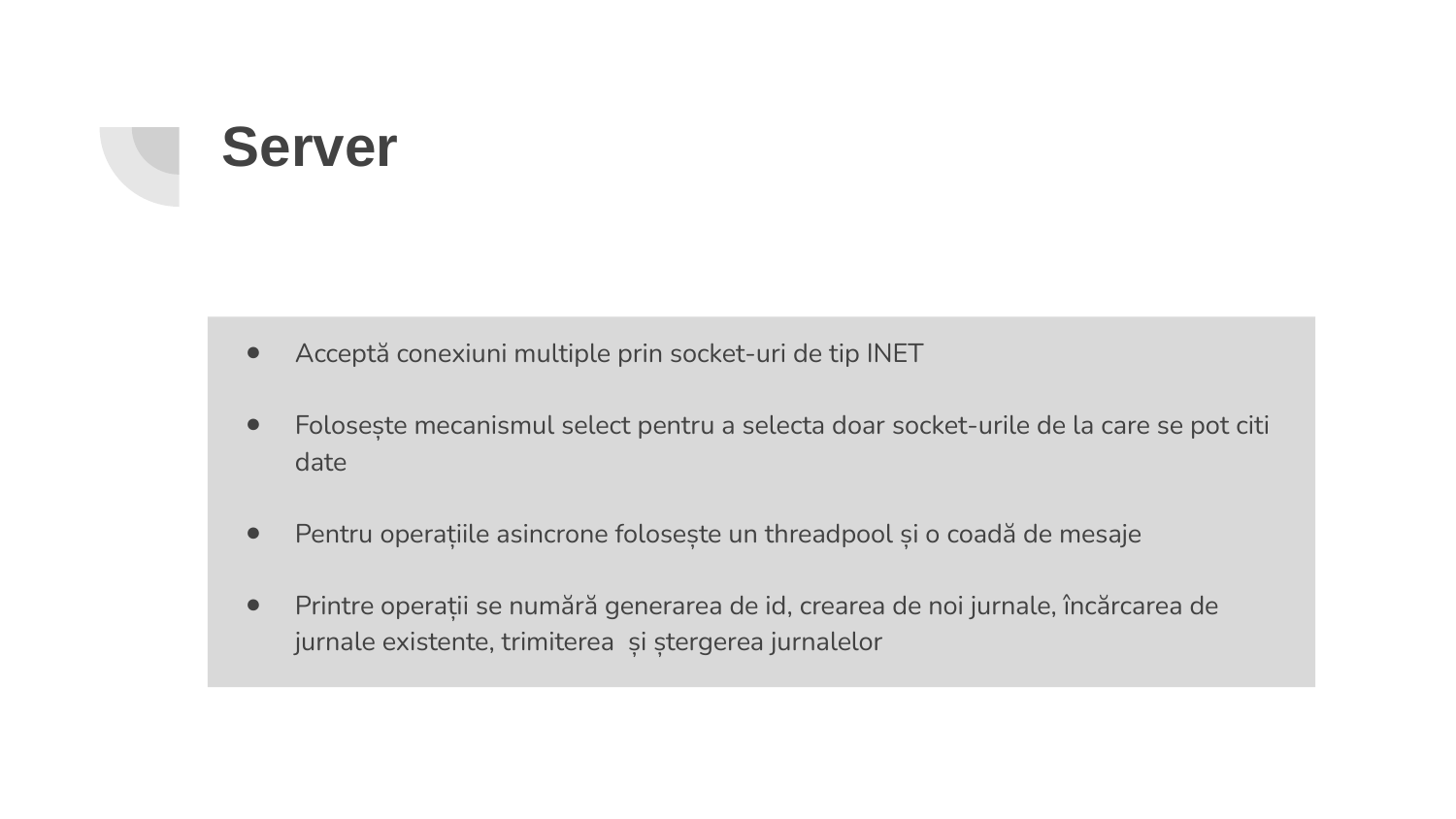

# Server
Acceptă conexiuni multiple prin socket-uri de tip INET

Folosește mecanismul select pentru a selecta doar socket-urile de la care se pot citi date

Pentru operațiile asincrone folosește un threadpool și o coadă de mesaje

Printre operații se numără generarea de id, crearea de noi jurnale, încărcarea de jurnale existente, trimiterea  și ștergerea jurnalelor